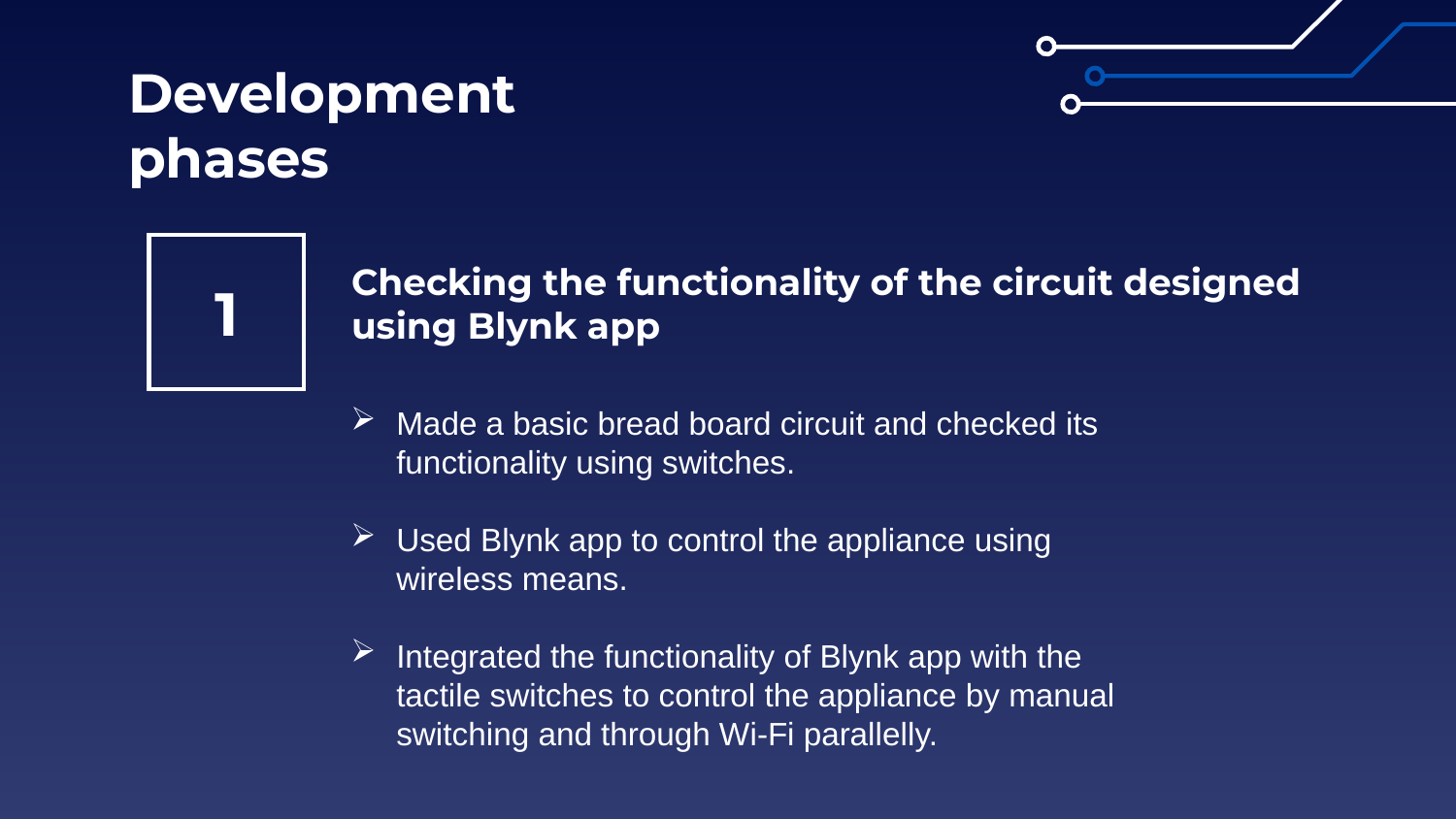

# Development phases
1
Checking the functionality of the circuit designed using Blynk app
Made a basic bread board circuit and checked its functionality using switches.

Used Blynk app to control the appliance using wireless means.

Integrated the functionality of Blynk app with the tactile switches to control the appliance by manual switching and through Wi-Fi parallelly.